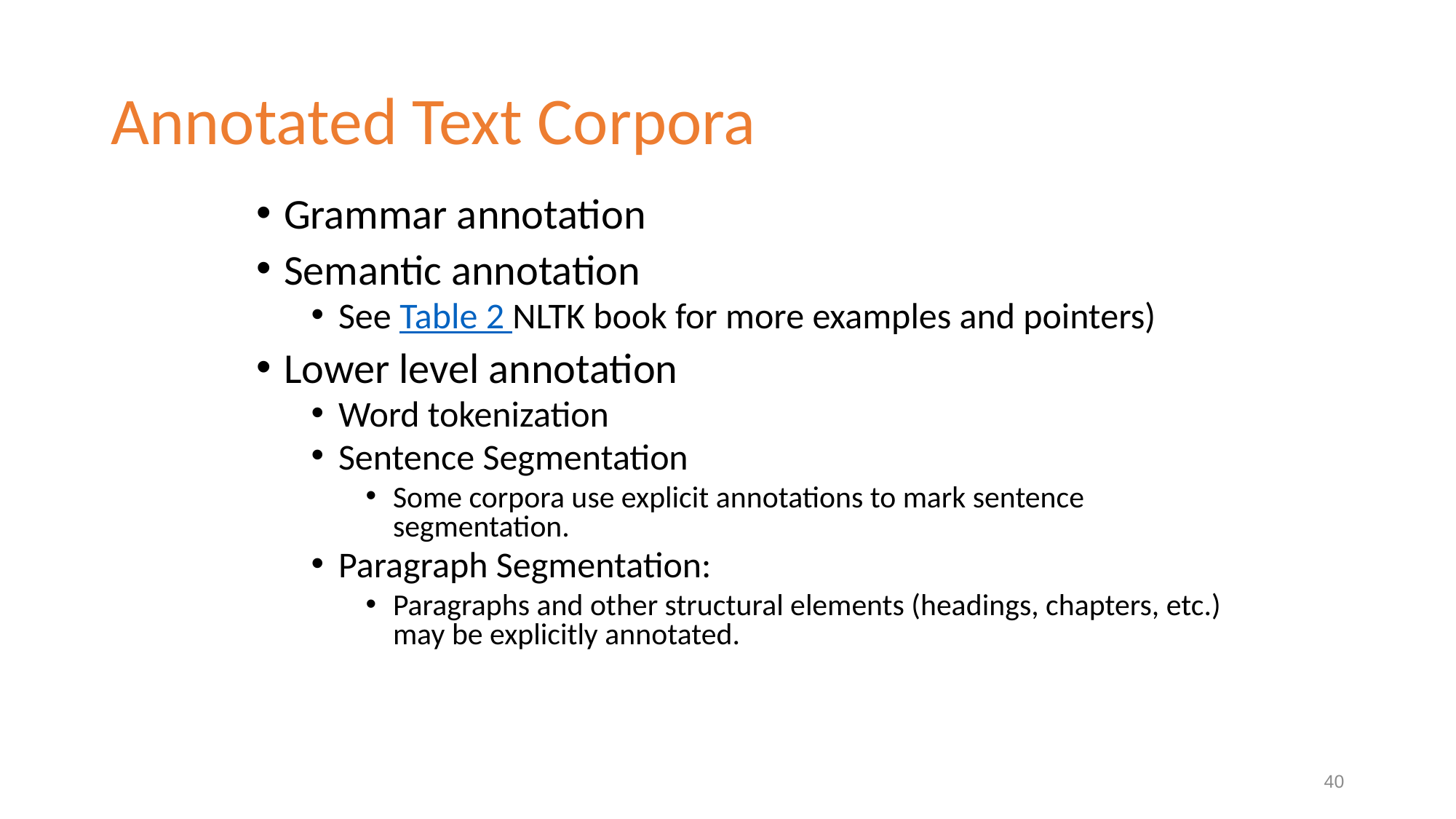

# Annotated Text Corpora
Grammar annotation
Semantic annotation
See Table 2 NLTK book for more examples and pointers)
Lower level annotation
Word tokenization
Sentence Segmentation
Some corpora use explicit annotations to mark sentence segmentation.
Paragraph Segmentation:
Paragraphs and other structural elements (headings, chapters, etc.) may be explicitly annotated.
40